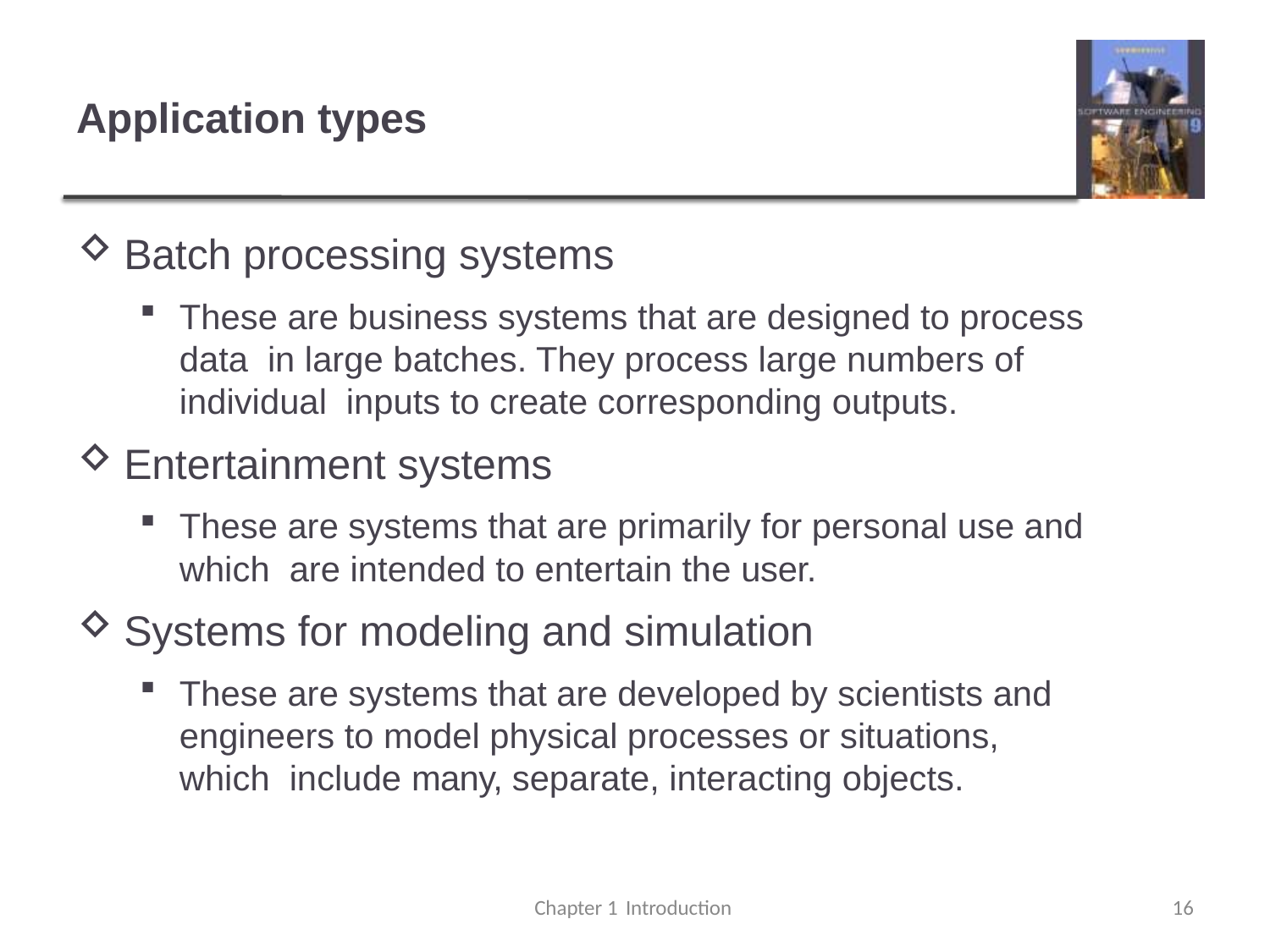

# Application types
Batch processing systems
These are business systems that are designed to process data  in large batches. They process large numbers of individual  inputs to create corresponding outputs.
Entertainment systems
These are systems that are primarily for personal use and which  are intended to entertain the user.
Systems for modeling and simulation
These are systems that are developed by scientists and  engineers to model physical processes or situations, which  include many, separate, interacting objects.
Chapter 1 Introduction
16